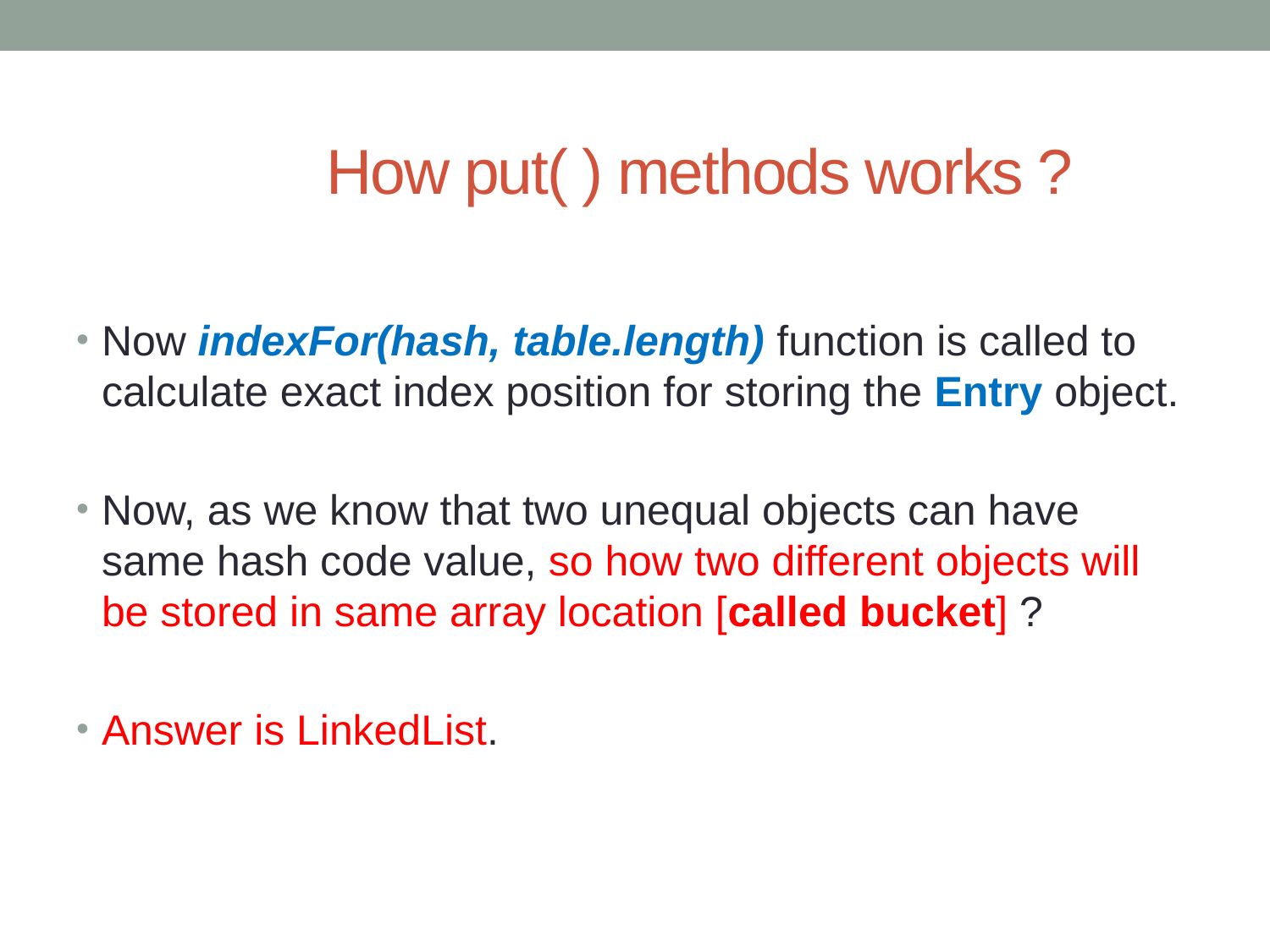

# How put( ) methods works ?

Now indexFor(hash, table.length) function is called to calculate exact index position for storing the Entry object.

Now, as we know that two unequal objects can have same hash code value, so how two different objects will be stored in same array location [called bucket] ?

Answer is LinkedList.